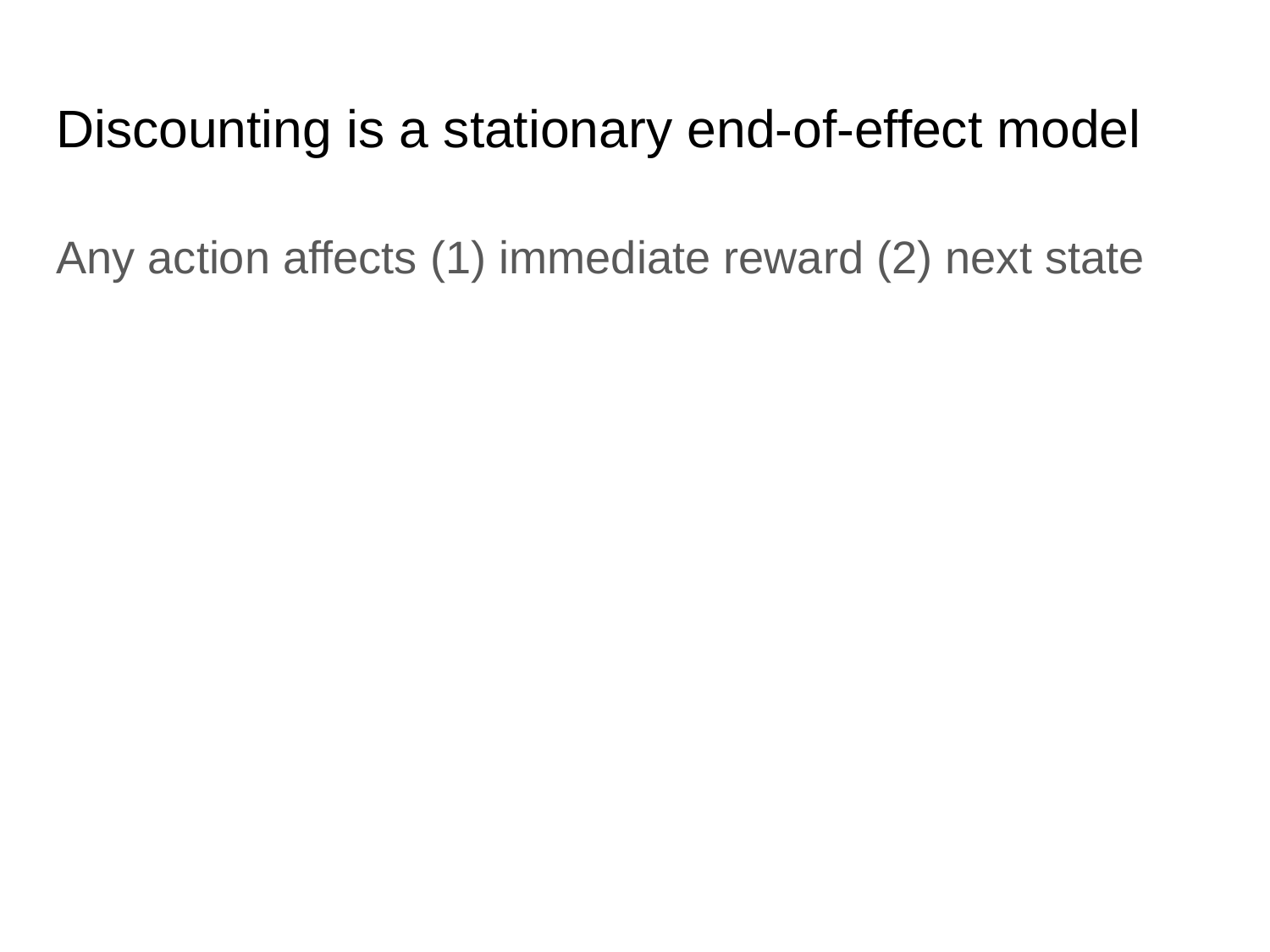

# Discounting is a stationary end-of-effect model
Any action affects (1) immediate reward (2) next state